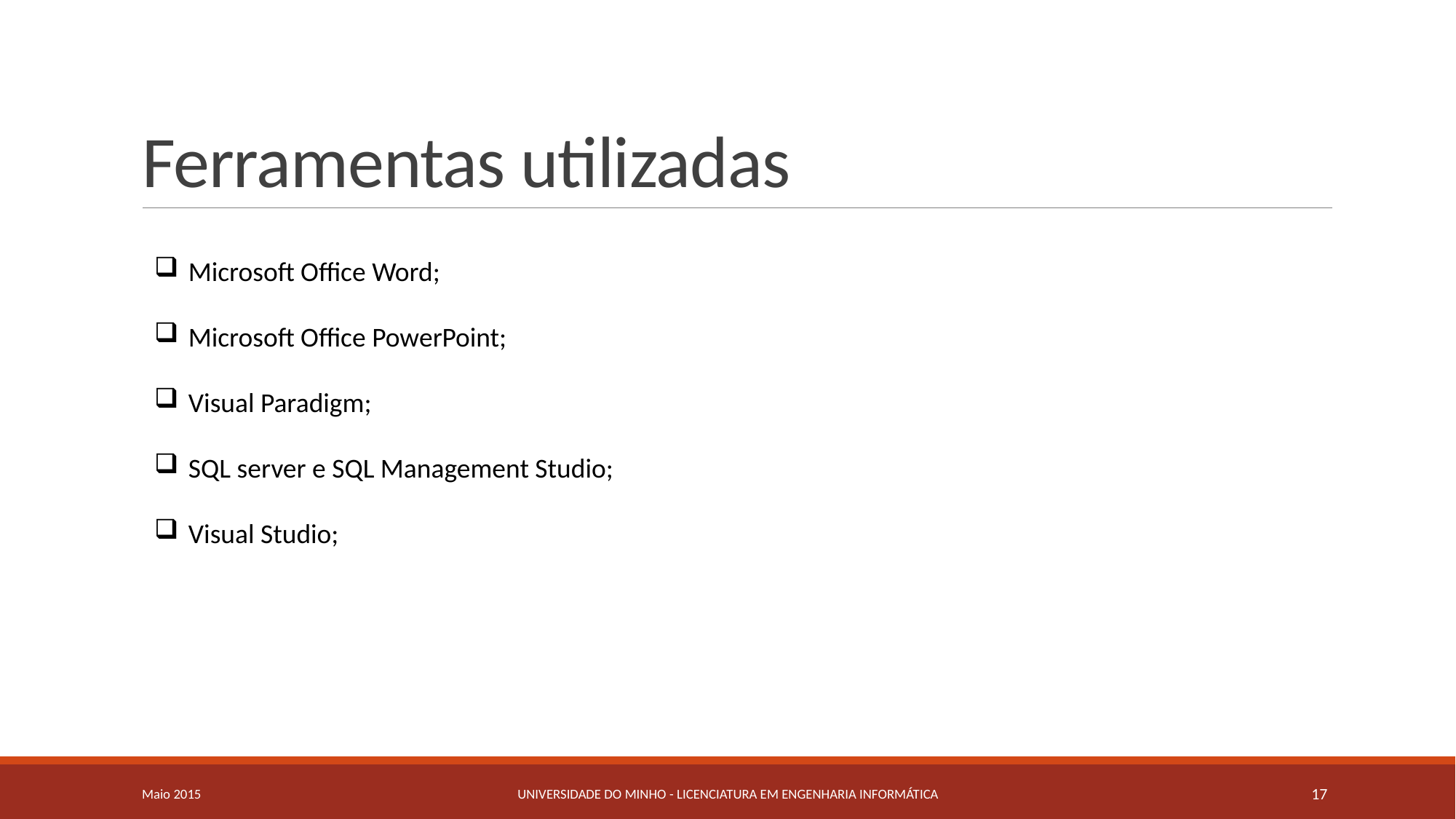

# Ferramentas utilizadas

Microsoft Office Word;

Microsoft Office PowerPoint;

Visual Paradigm;

SQL server e SQL Management Studio;

Visual Studio;

Maio 2015
Universidade do Minho - Licenciatura em Engenharia Informática
17